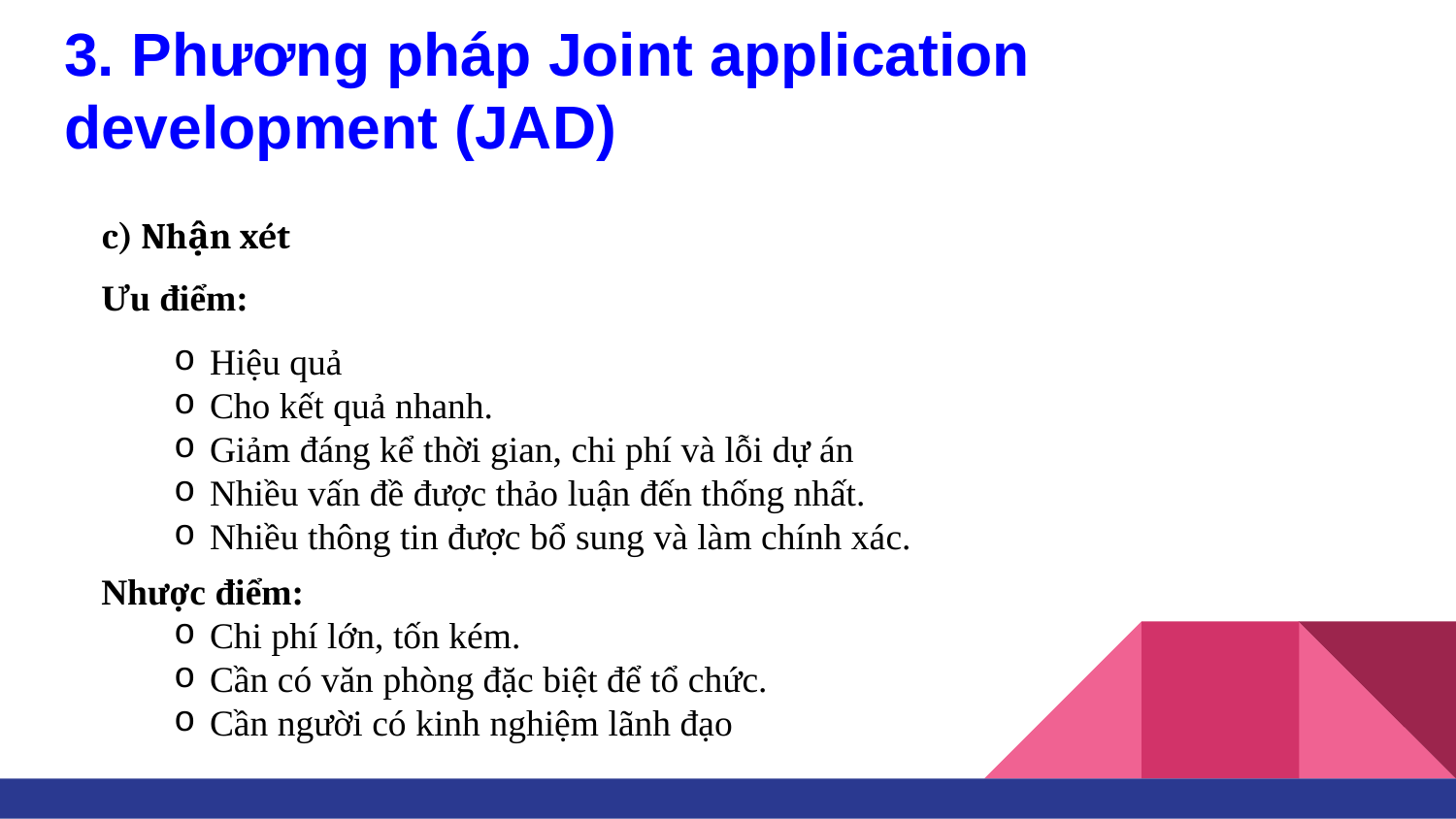

# 3. Phương pháp Joint application development (JAD)
c) Nhận xét
Ưu điểm:
Hiệu quả
Cho kết quả nhanh.
Giảm đáng kể thời gian, chi phí và lỗi dự án
Nhiều vấn đề được thảo luận đến thống nhất.
Nhiều thông tin được bổ sung và làm chính xác.
Nhược điểm:
Chi phí lớn, tốn kém.
Cần có văn phòng đặc biệt để tổ chức.
Cần người có kinh nghiệm lãnh đạo